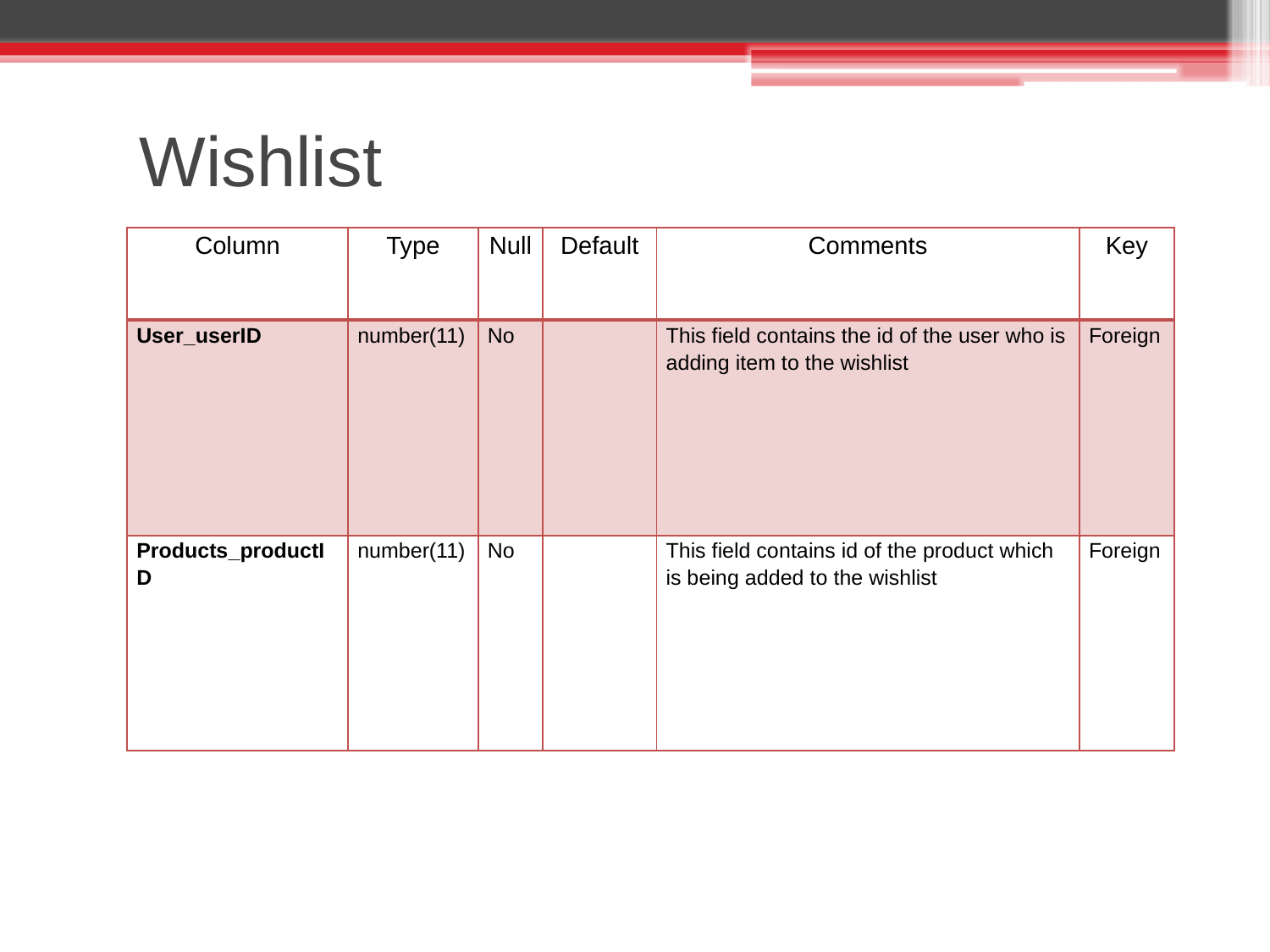

# Wishlist
| Column | Type | Null | Default | Comments | Key |
| --- | --- | --- | --- | --- | --- |
| User\_userID | number(11) | No |  | This field contains the id of the user who is adding item to the wishlist | Foreign |
| Products\_productID | number(11) | No |  | This field contains id of the product which is being added to the wishlist | Foreign |